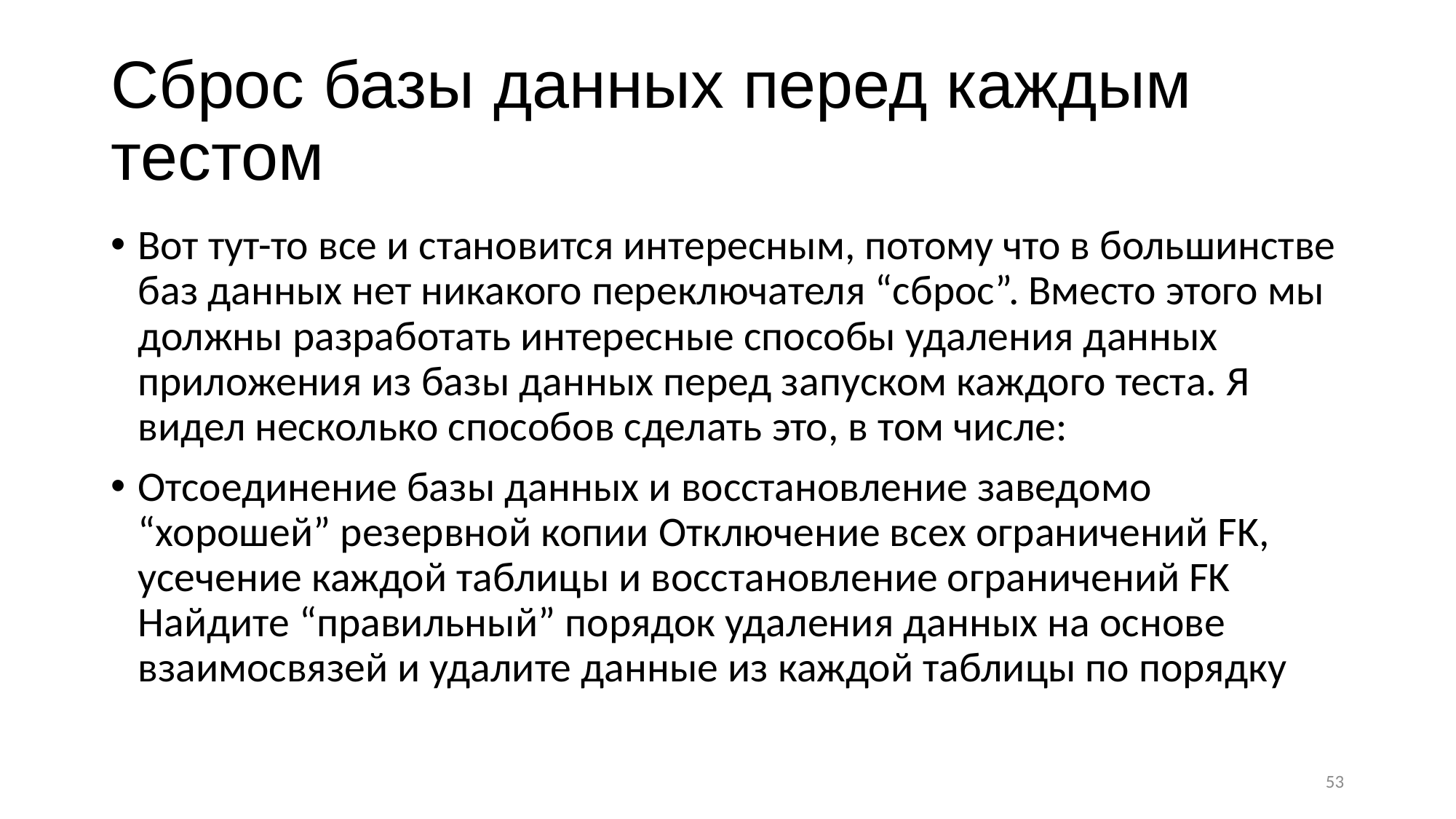

# Сброс базы данных перед каждым тестом
Вот тут-то все и становится интересным, потому что в большинстве баз данных нет никакого переключателя “сброс”. Вместо этого мы должны разработать интересные способы удаления данных приложения из базы данных перед запуском каждого теста. Я видел несколько способов сделать это, в том числе:
Отсоединение базы данных и восстановление заведомо “хорошей” резервной копии Отключение всех ограничений FK, усечение каждой таблицы и восстановление ограничений FK Найдите “правильный” порядок удаления данных на основе взаимосвязей и удалите данные из каждой таблицы по порядку
53